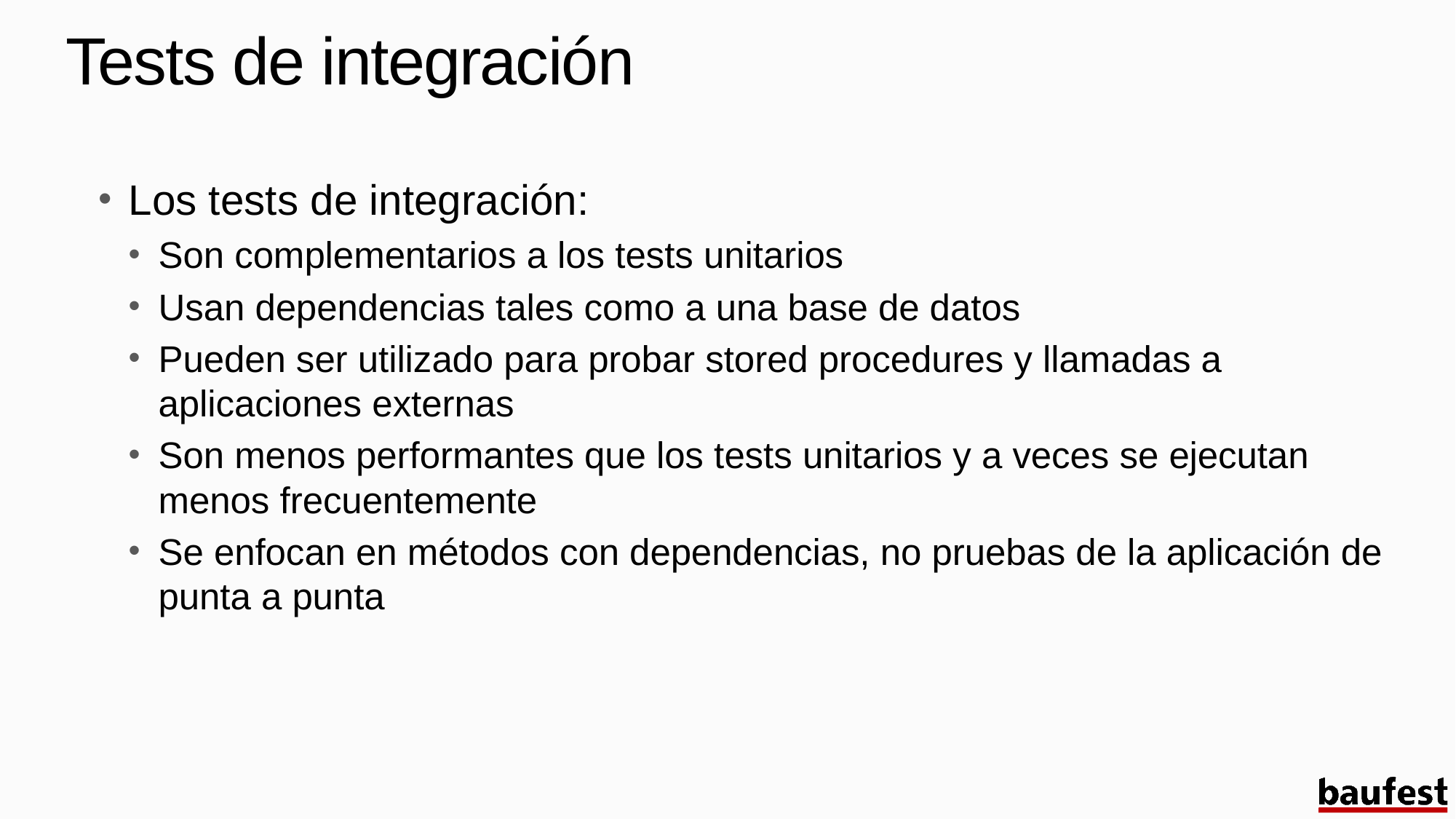

# Tests de integración
Los tests de integración:
Son complementarios a los tests unitarios
Usan dependencias tales como a una base de datos
Pueden ser utilizado para probar stored procedures y llamadas a aplicaciones externas
Son menos performantes que los tests unitarios y a veces se ejecutan menos frecuentemente
Se enfocan en métodos con dependencias, no pruebas de la aplicación de punta a punta